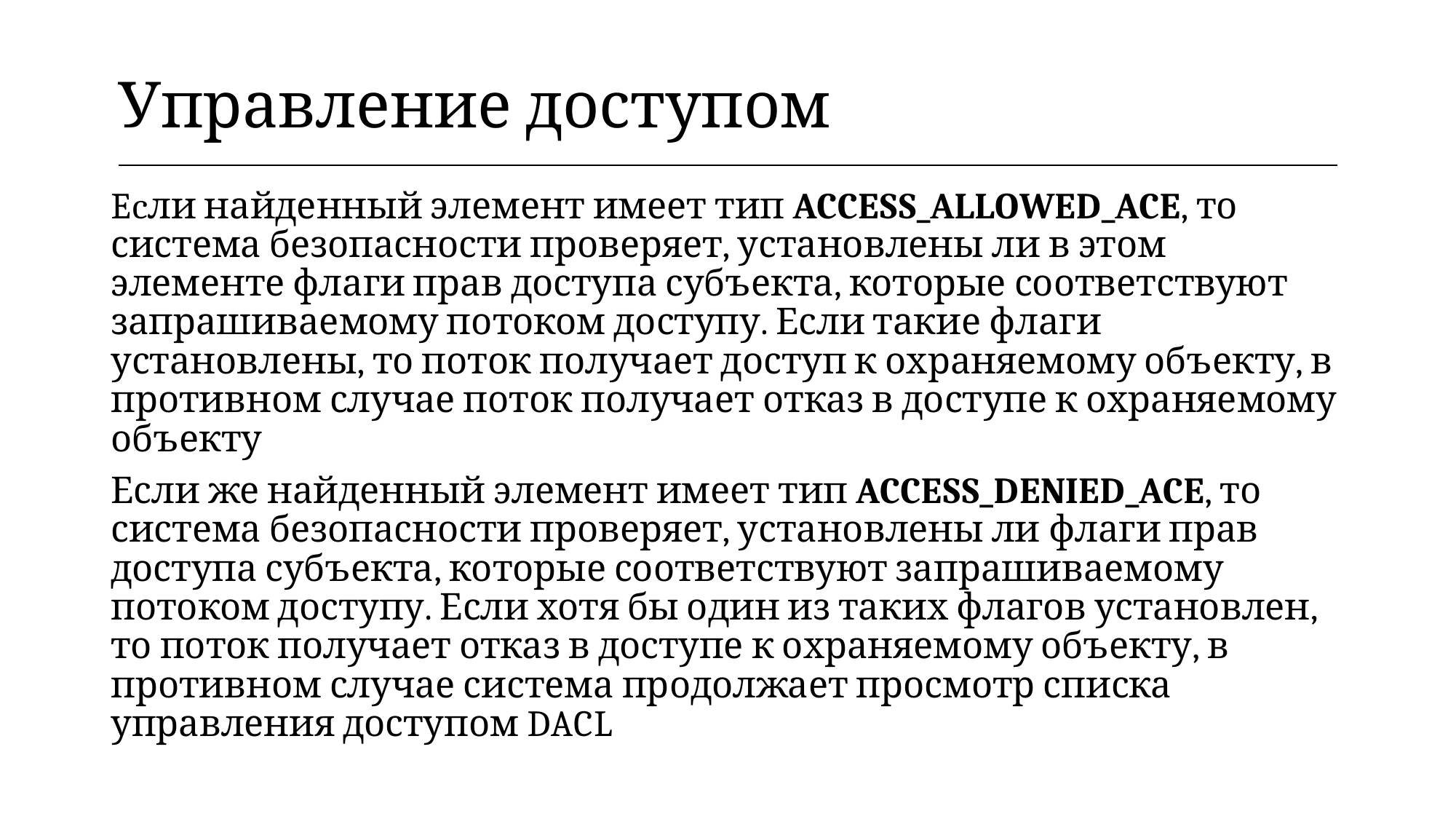

| Управление доступом |
| --- |
Ecли найденный элемент имеет тип ACCESS_ALLOWED_ACE, то система безопасности проверяет, установлены ли в этом элементе флаги прав доступа субъекта, которые соответствуют запрашиваемому потоком доступу. Если такие флаги установлены, то поток получает доступ к охраняемому объекту, в противном случае поток получает отказ в доступе к охраняемому объекту
Если же найденный элемент имеет тип ACCESS_DENIED_ACE, то система безопасности проверяет, установлены ли флаги прав доступа субъекта, которые соответствуют запрашиваемому потоком доступу. Если хотя бы один из таких флагов установлен, то поток получает отказ в доступе к охраняемому объекту, в противном случае система продолжает просмотр списка управления доступом DACL